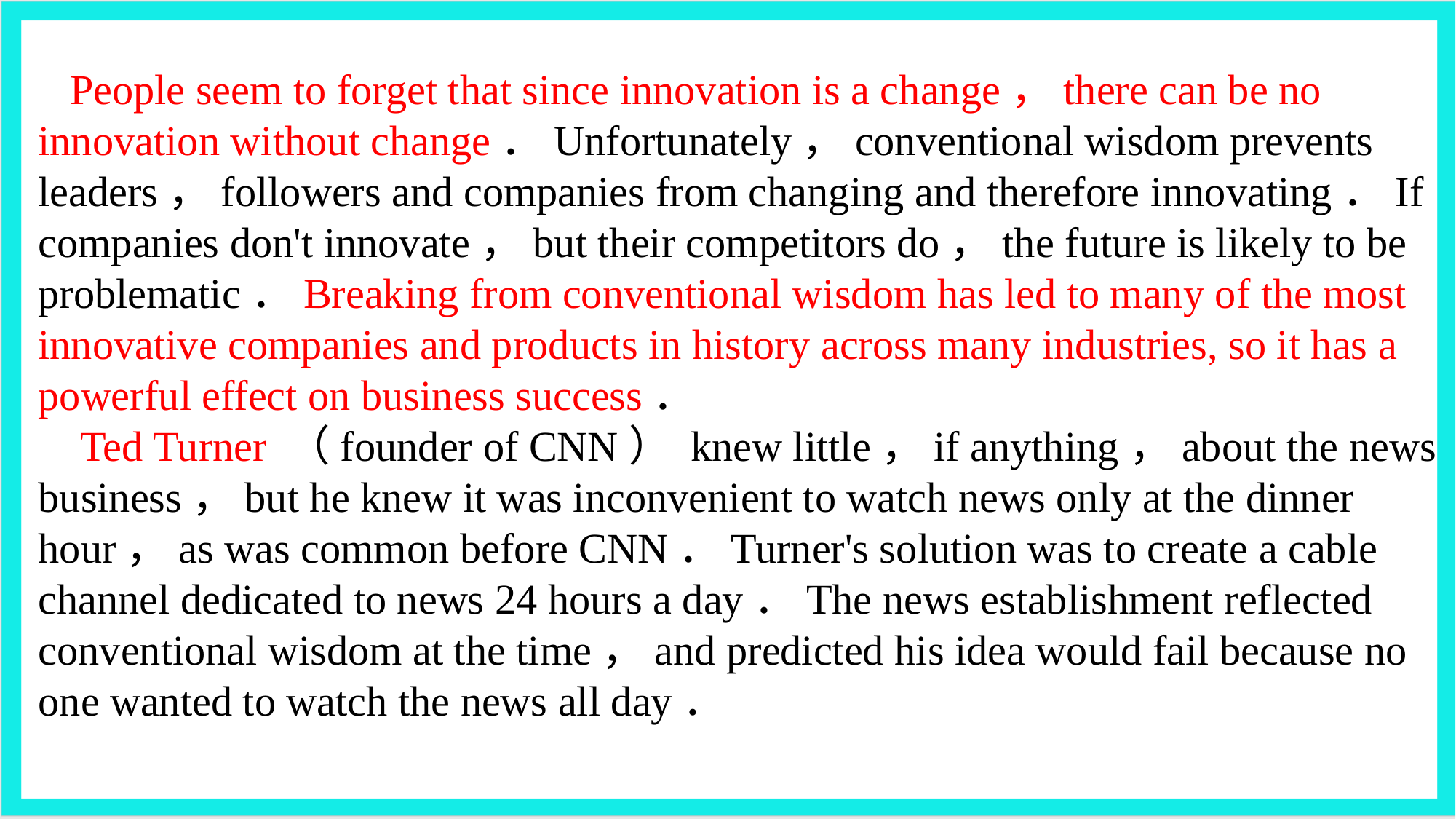

People seem to forget that since innovation is a change，there can be no innovation without change．Unfortunately，conventional wisdom prevents leaders，followers and companies from changing and therefore innovating．If companies don't innovate，but their competitors do，the future is likely to be problematic．Breaking from conventional wisdom has led to many of the most innovative companies and products in history across many industries, so it has a powerful effect on business success．
    Ted Turner （founder of CNN） knew little，if anything，about the news business，but he knew it was inconvenient to watch news only at the dinner hour，as was common before CNN．Turner's solution was to create a cable channel dedicated to news 24 hours a day．The news establishment reflected conventional wisdom at the time，and predicted his idea would fail because no one wanted to watch the news all day．